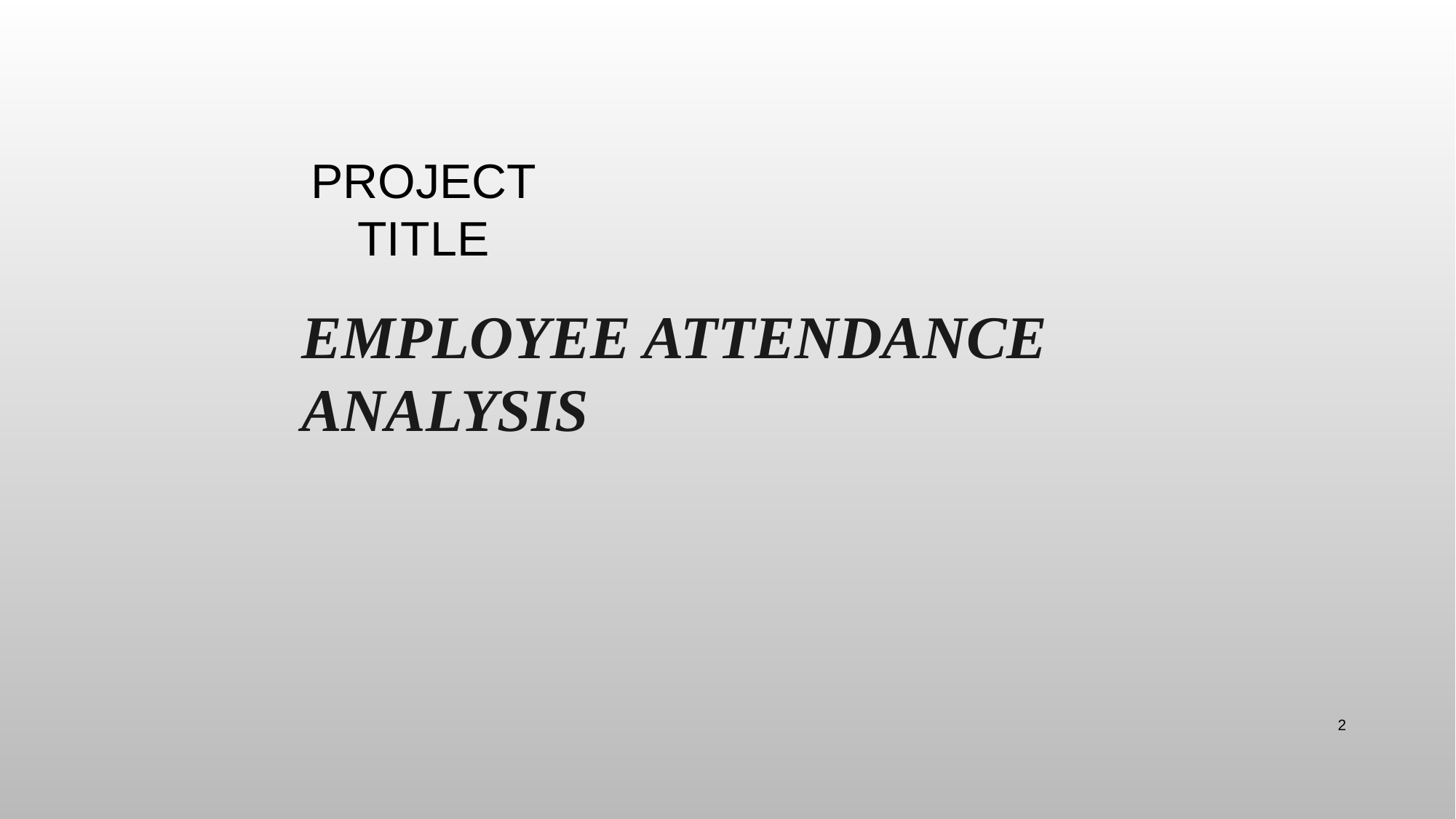

# PROJECT TITLE
EMPLOYEE ATTENDANCE ANALYSIS
2